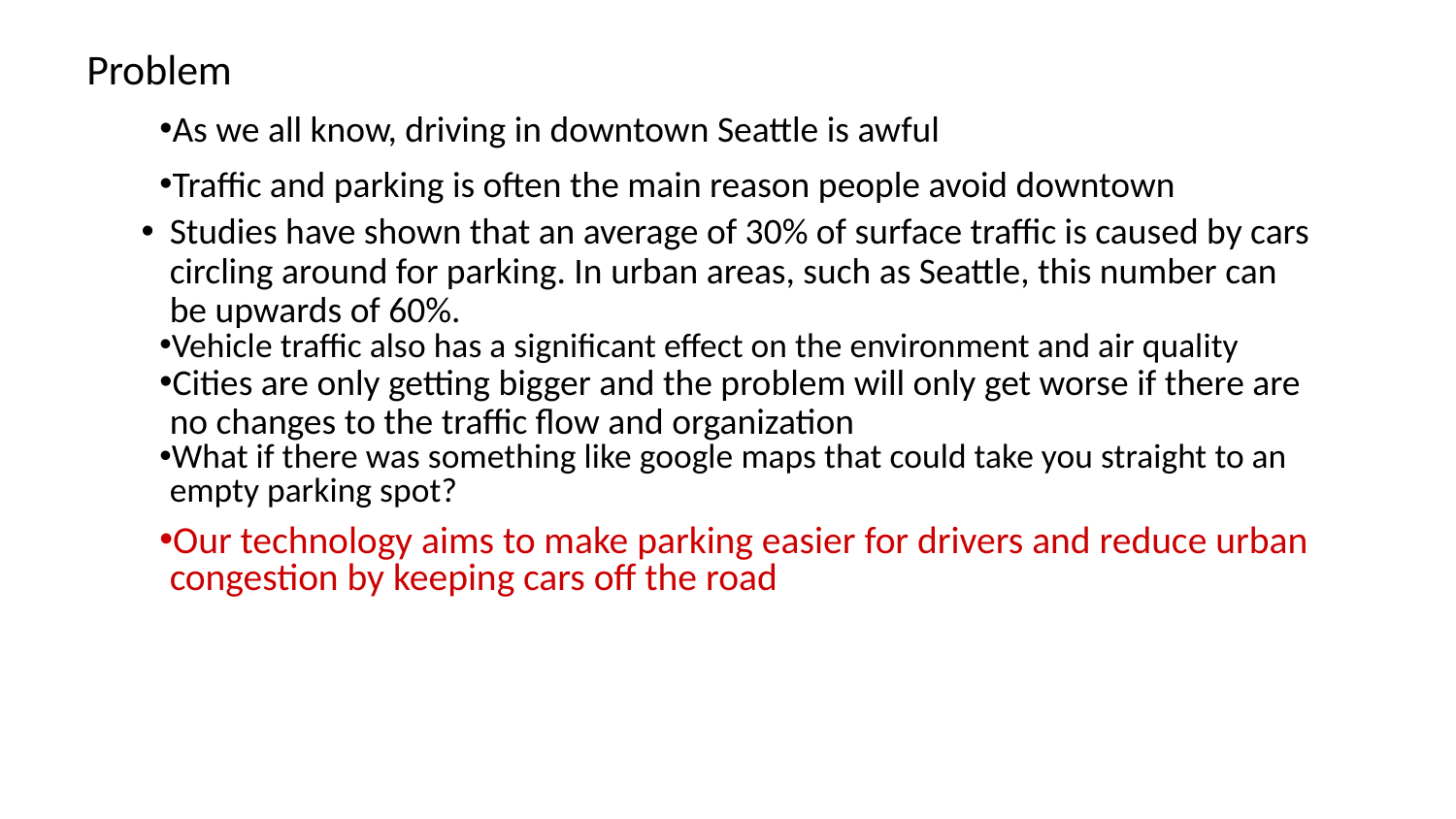

Problem
As we all know, driving in downtown Seattle is awful
Traffic and parking is often the main reason people avoid downtown
Studies have shown that an average of 30% of surface traffic is caused by cars circling around for parking. In urban areas, such as Seattle, this number can be upwards of 60%.
Vehicle traffic also has a significant effect on the environment and air quality
Cities are only getting bigger and the problem will only get worse if there are no changes to the traffic flow and organization
What if there was something like google maps that could take you straight to an empty parking spot?
Our technology aims to make parking easier for drivers and reduce urban congestion by keeping cars off the road